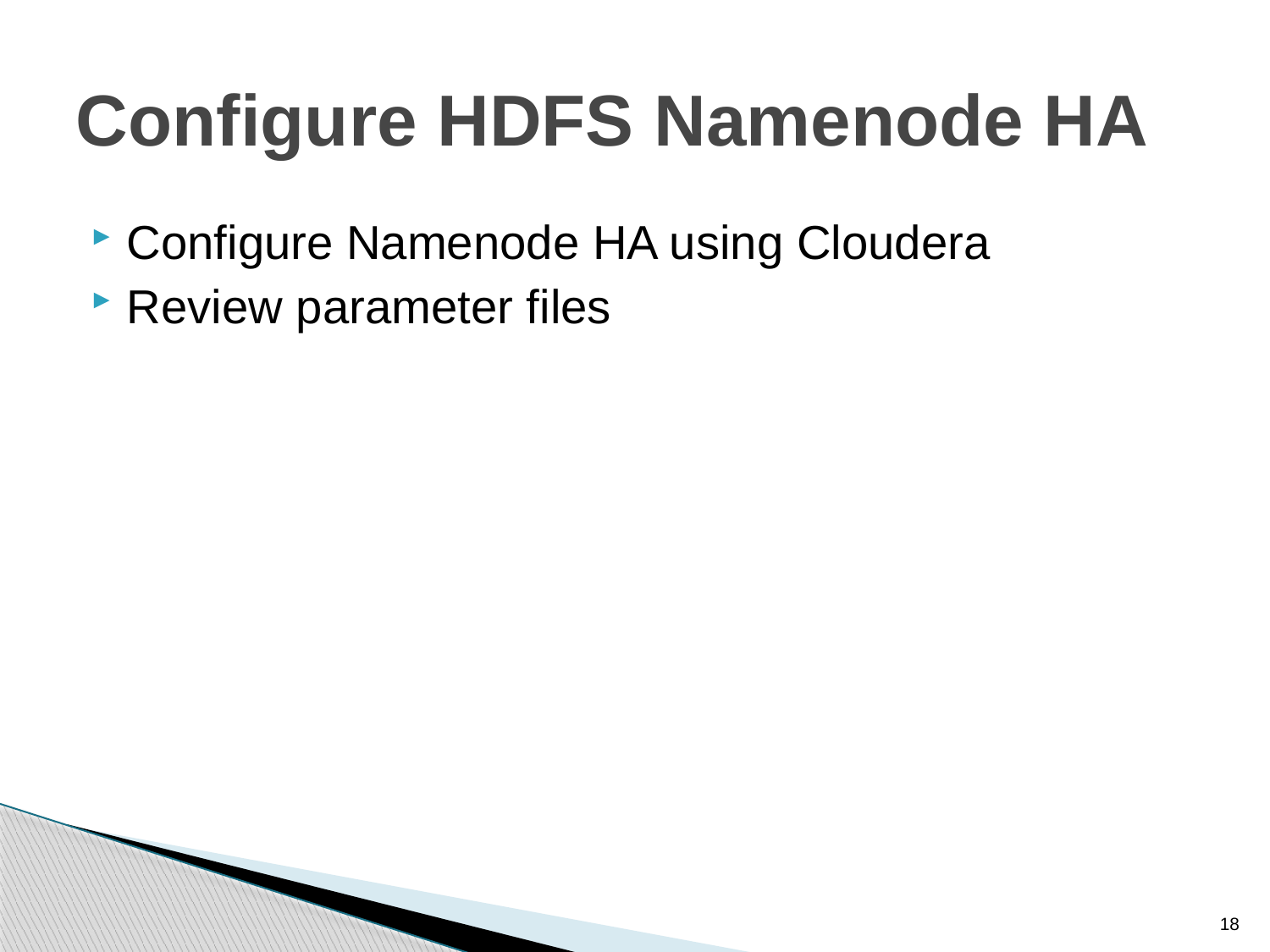

# Configure HDFS Namenode HA
Configure Namenode HA using Cloudera
Review parameter files
18